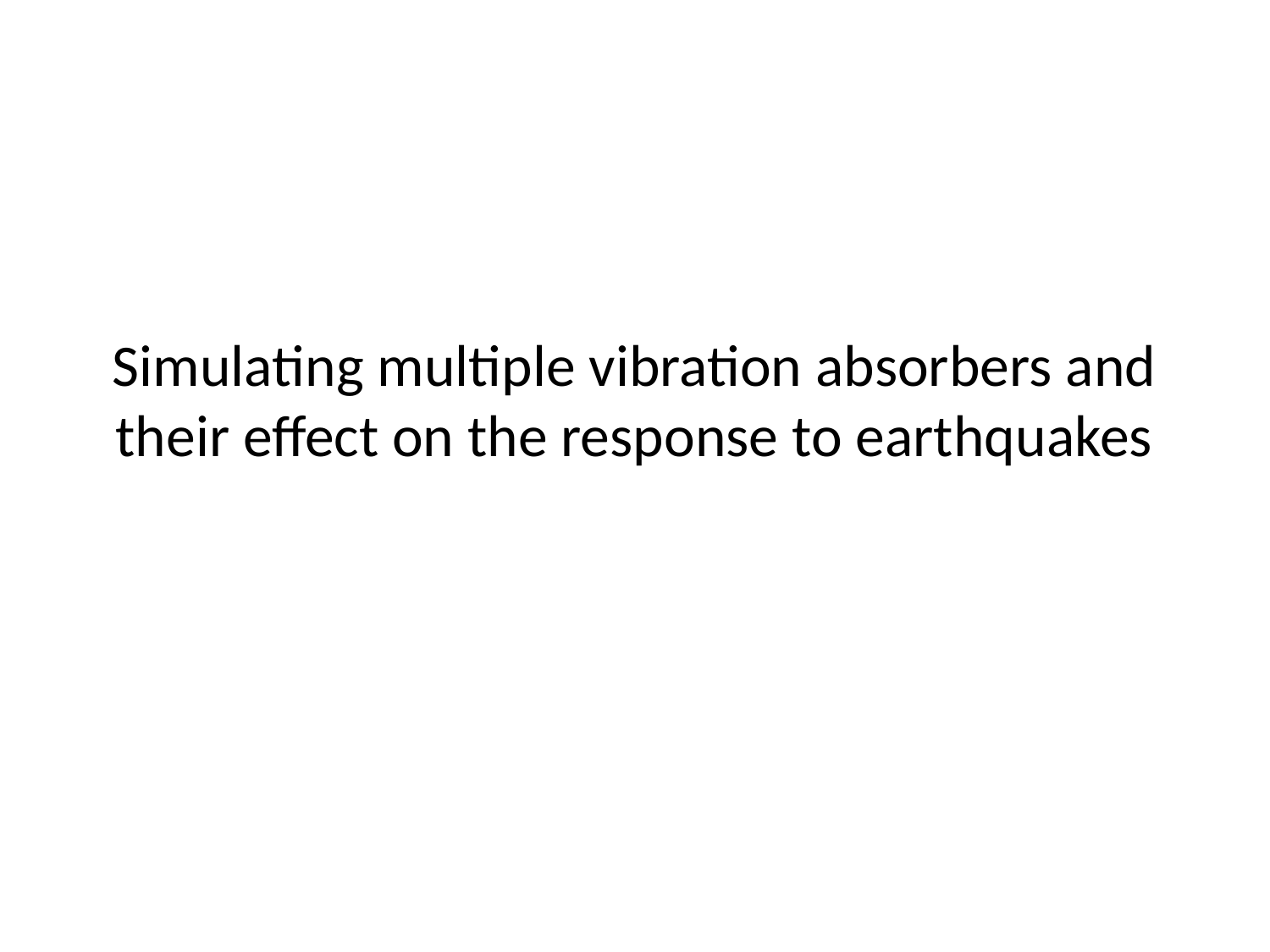

# Simulating multiple vibration absorbers and their effect on the response to earthquakes